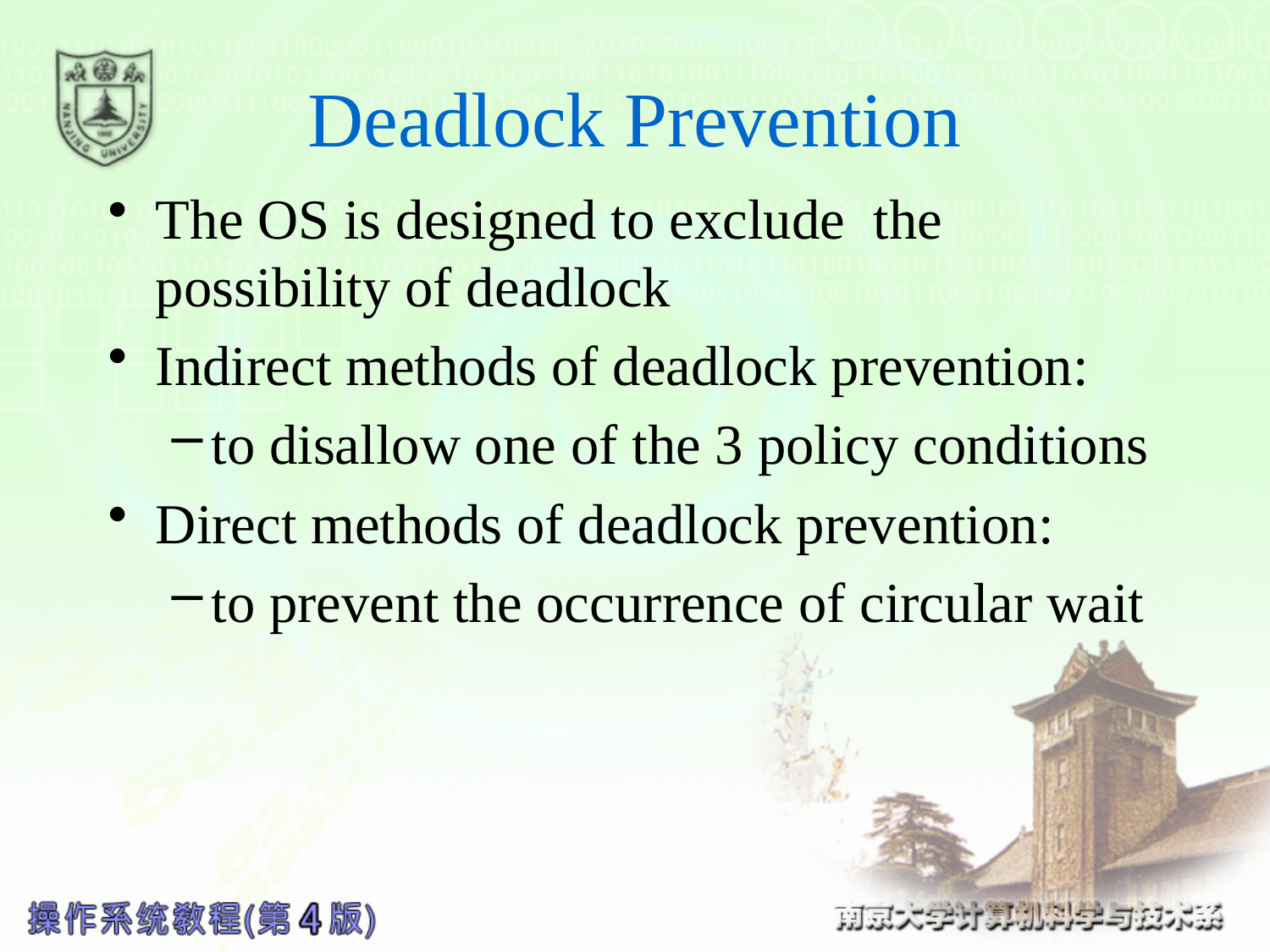

# Deadlock Prevention
The OS is designed to exclude  the possibility of deadlock
Indirect methods of deadlock prevention:
to disallow one of the 3 policy conditions
Direct methods of deadlock prevention:
to prevent the occurrence of circular wait